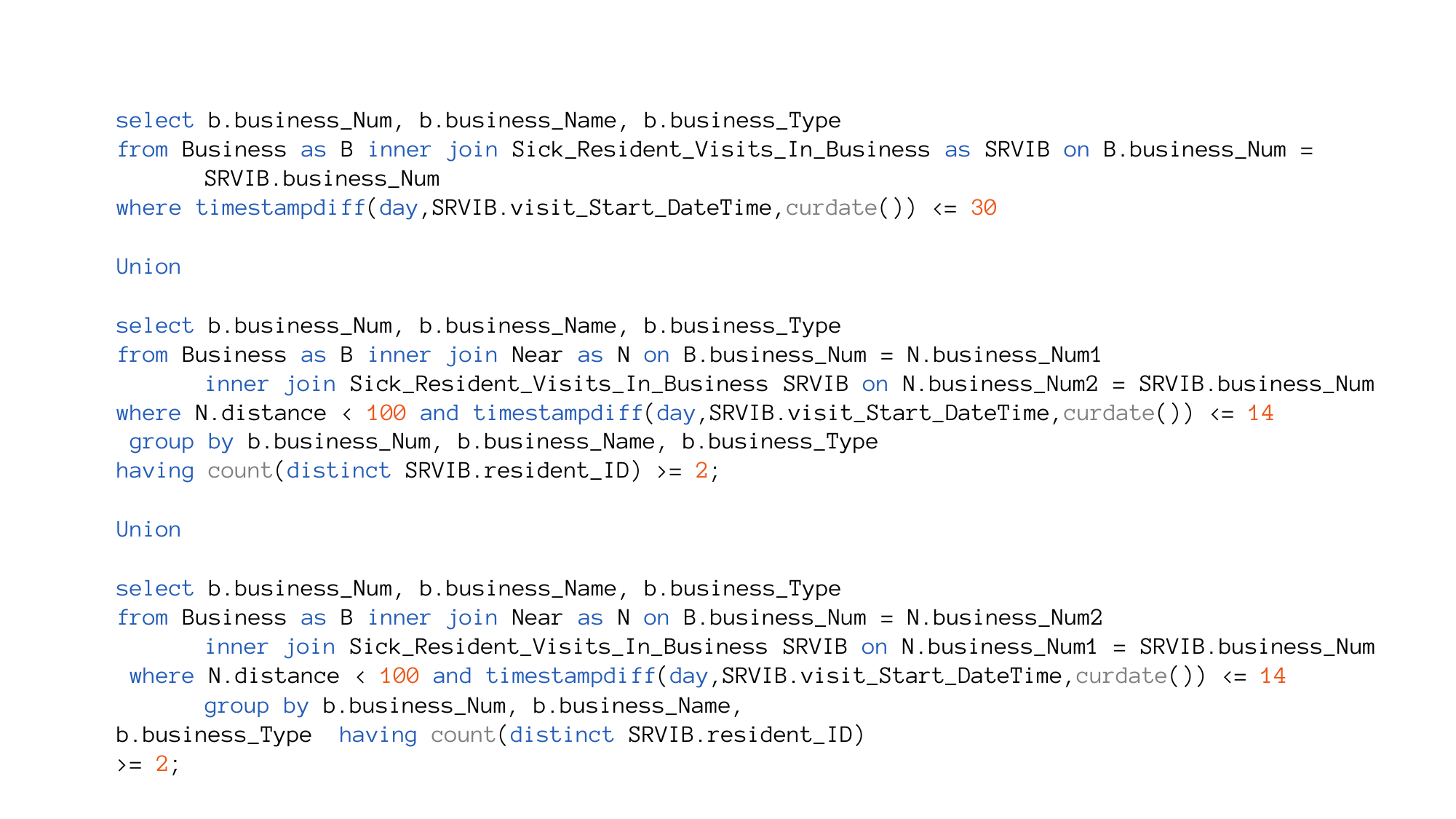

select b.business_Num, b.business_Name, b.business_Type
from Business as B inner join Sick_Resident_Visits_In_Business as SRVIB on B.business_Num =
SRVIB.business_Num
where timestampdiff(day,SRVIB.visit_Start_DateTime,curdate()) <= 30

Union

select b.business_Num, b.business_Name, b.business_Type
from Business as B inner join Near as N on B.business_Num = N.business_Num1
inner join Sick_Resident_Visits_In_Business SRVIB on N.business_Num2 = SRVIB.business_Num
where N.distance < 100 and timestampdiff(day,SRVIB.visit_Start_DateTime,curdate()) <= 14  group by b.business_Num, b.business_Name, b.business_Type
having count(distinct SRVIB.resident_ID) >= 2;

Union

select b.business_Num, b.business_Name, b.business_Type
from Business as B inner join Near as N on B.business_Num = N.business_Num2
inner join Sick_Resident_Visits_In_Business SRVIB on N.business_Num1 = SRVIB.business_Num  where N.distance < 100 and timestampdiff(day,SRVIB.visit_Start_DateTime,curdate()) <= 14
group by b.business_Num, b.business_Name, b.business_Type  having count(distinct SRVIB.resident_ID) >= 2;